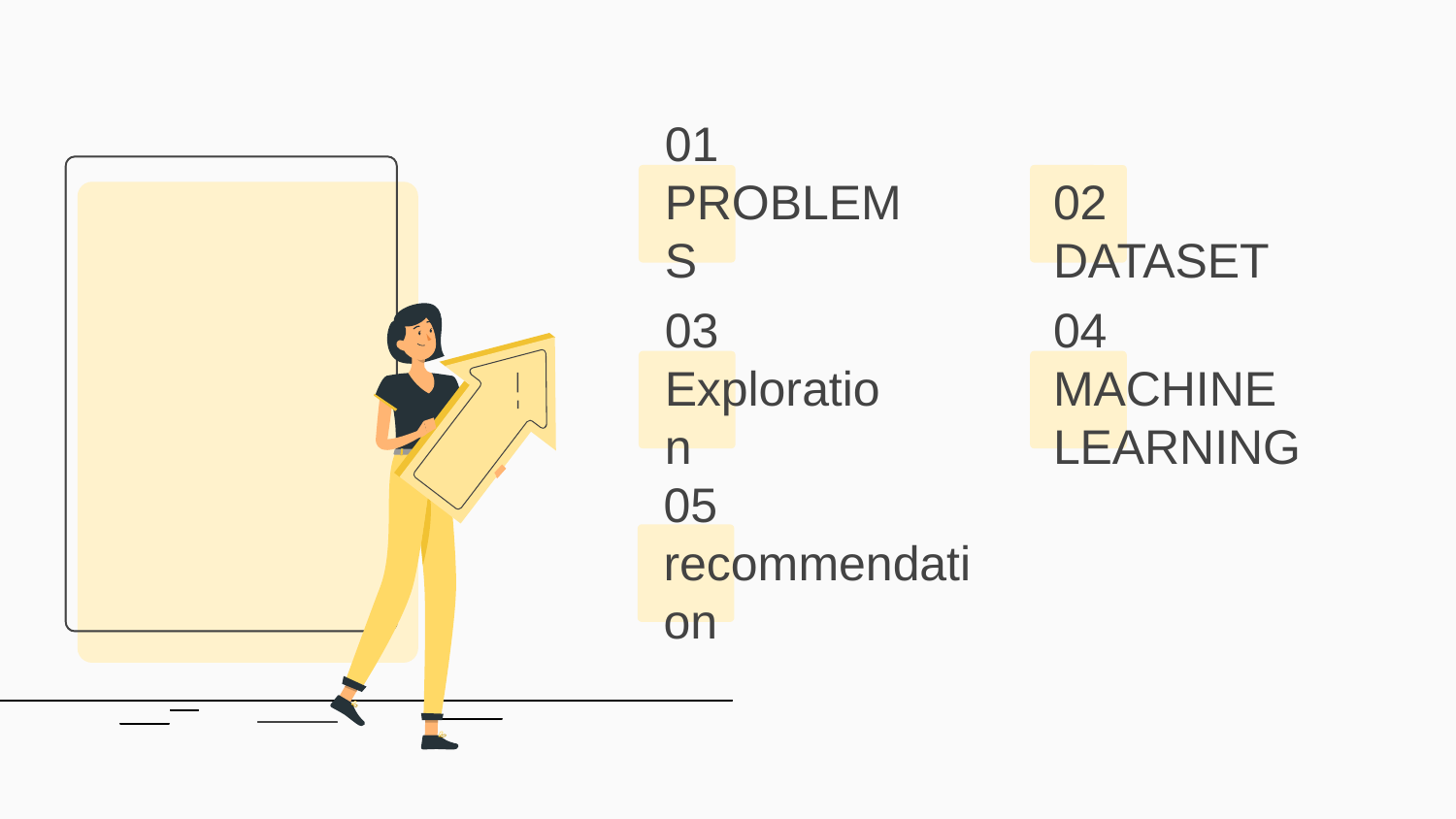

# 01 PROBLEMS
02
DATASET

03
Exploration
04
MACHINE LEARNING

05
recommendation